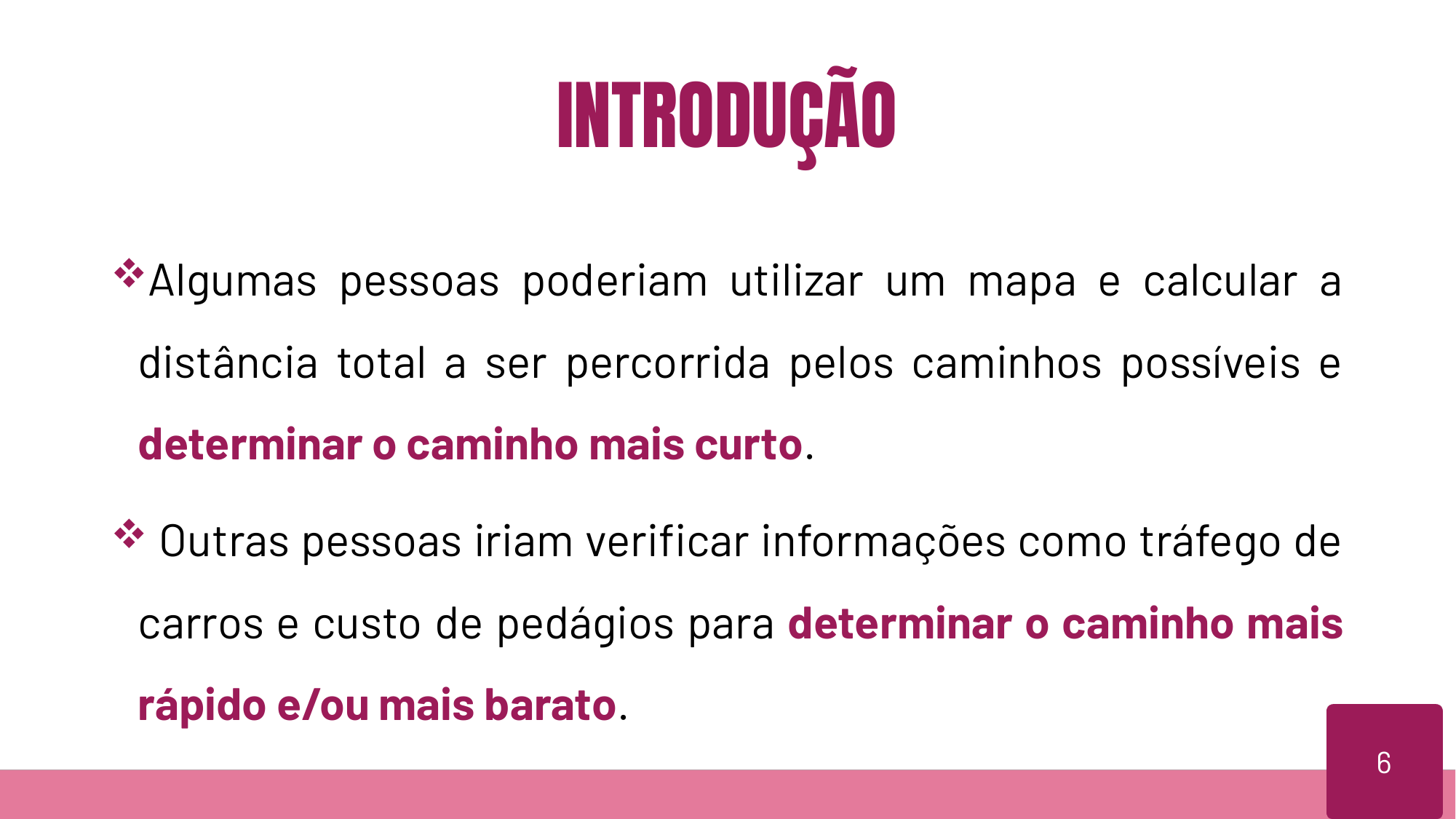

# INTRODUÇÃO
Algumas pessoas poderiam utilizar um mapa e calcular a distância total a ser percorrida pelos caminhos possíveis e determinar o caminho mais curto.
 Outras pessoas iriam verificar informações como tráfego de carros e custo de pedágios para determinar o caminho mais rápido e/ou mais barato.
6